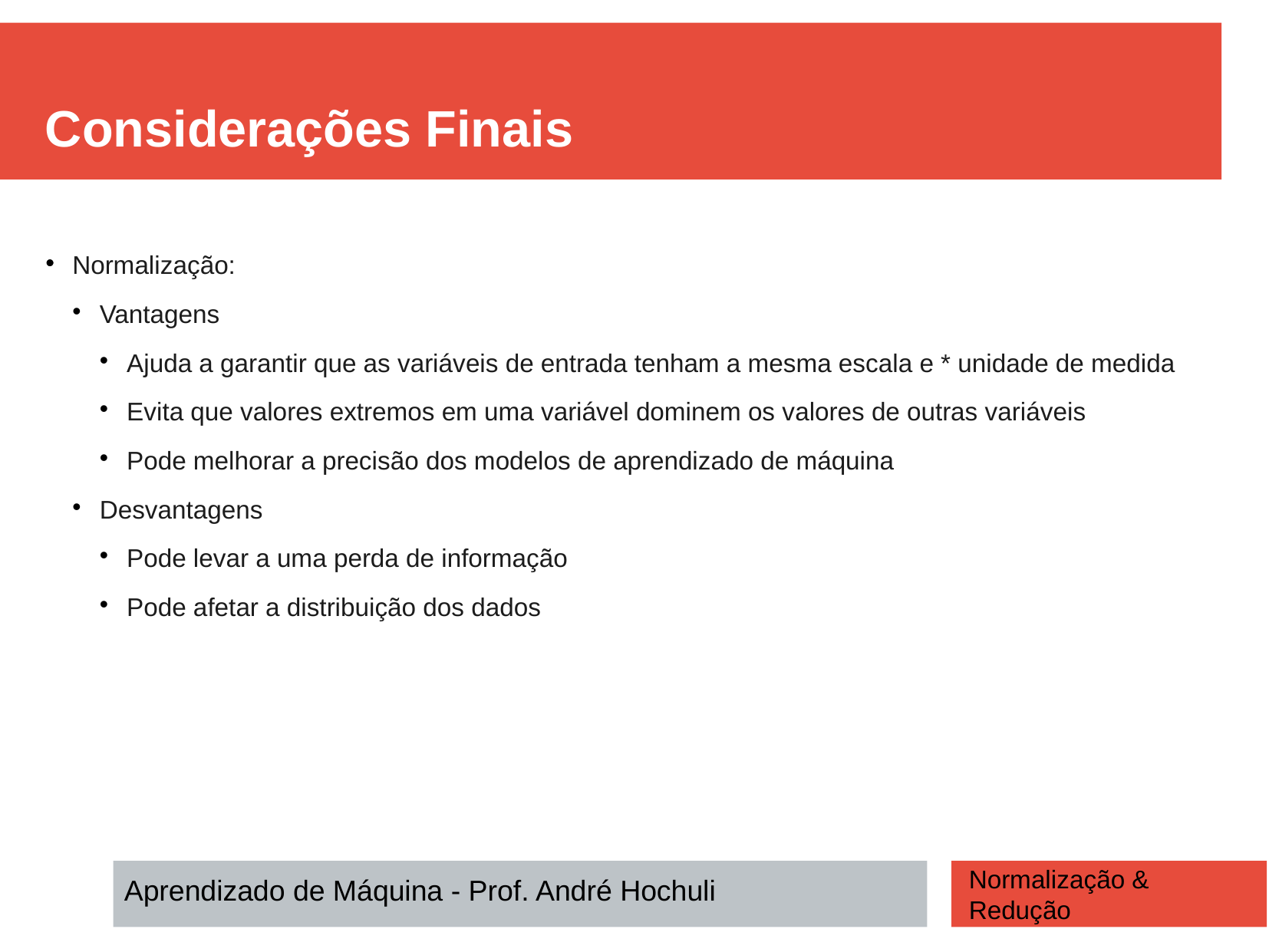

Considerações Finais

Normalização:
Vantagens
Ajuda a garantir que as variáveis de entrada tenham a mesma escala e * unidade de medida
Evita que valores extremos em uma variável dominem os valores de outras variáveis
Pode melhorar a precisão dos modelos de aprendizado de máquina
Desvantagens
Pode levar a uma perda de informação
Pode afetar a distribuição dos dados

Normalização &
Redução
Aprendizado de Máquina - Prof. André Hochuli